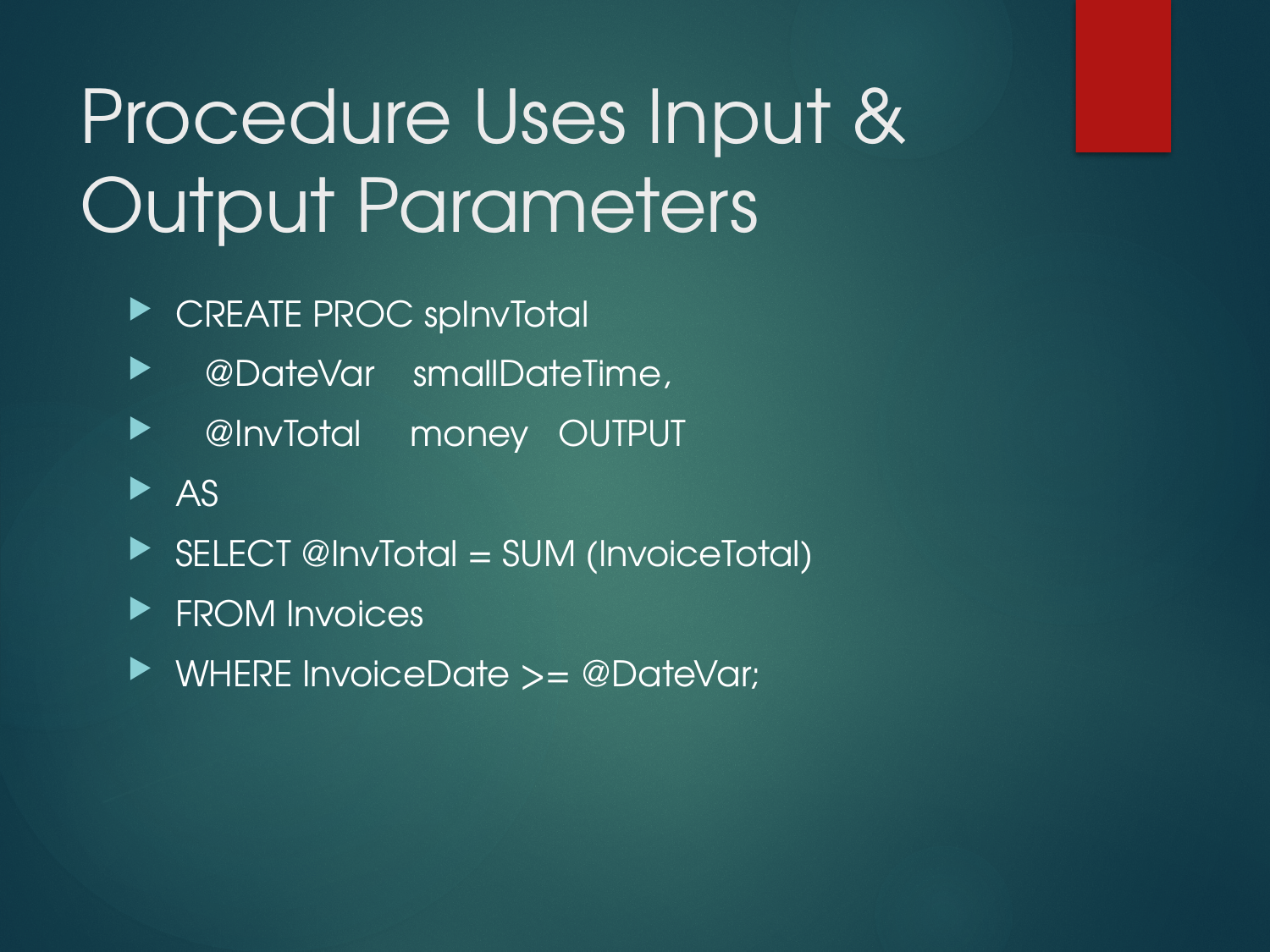

# Procedure Uses Input & Output Parameters
CREATE PROC spInvTotal
   @DateVar    smallDateTime,
   @InvTotal     money   OUTPUT
AS
SELECT @InvTotal = SUM (InvoiceTotal)
FROM Invoices
WHERE InvoiceDate >= @DateVar;